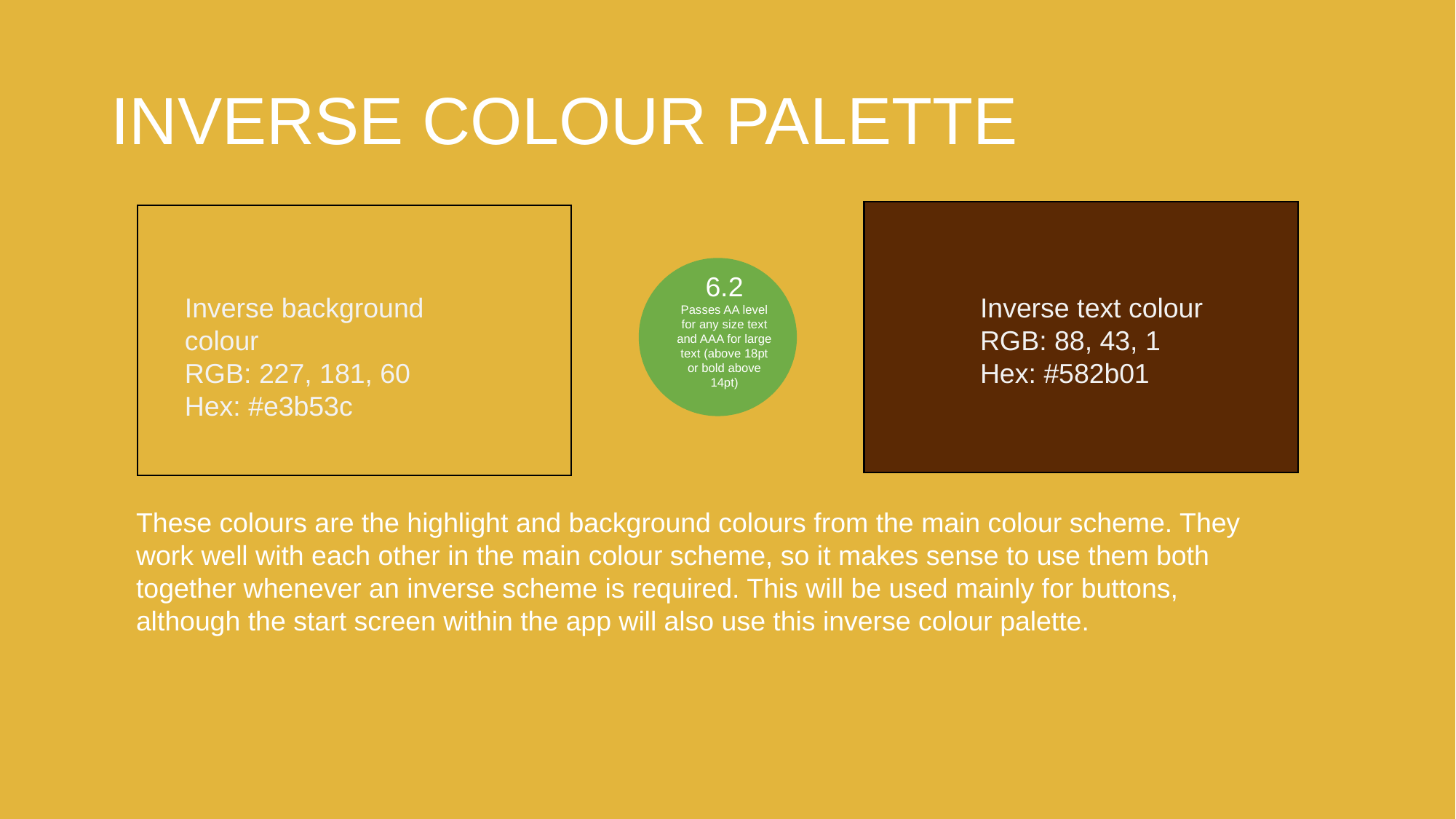

# INVERSE COLOUR PALETTE

6.2
Passes AA level for any size text and AAA for large text (above 18pt or bold above 14pt)

Inverse background colour
RGB: 227, 181, 60
Hex: #e3b53c
Inverse text colour
RGB: 88, 43, 1
Hex: #582b01
These colours are the highlight and background colours from the main colour scheme. They work well with each other in the main colour scheme, so it makes sense to use them both together whenever an inverse scheme is required. This will be used mainly for buttons, although the start screen within the app will also use this inverse colour palette.